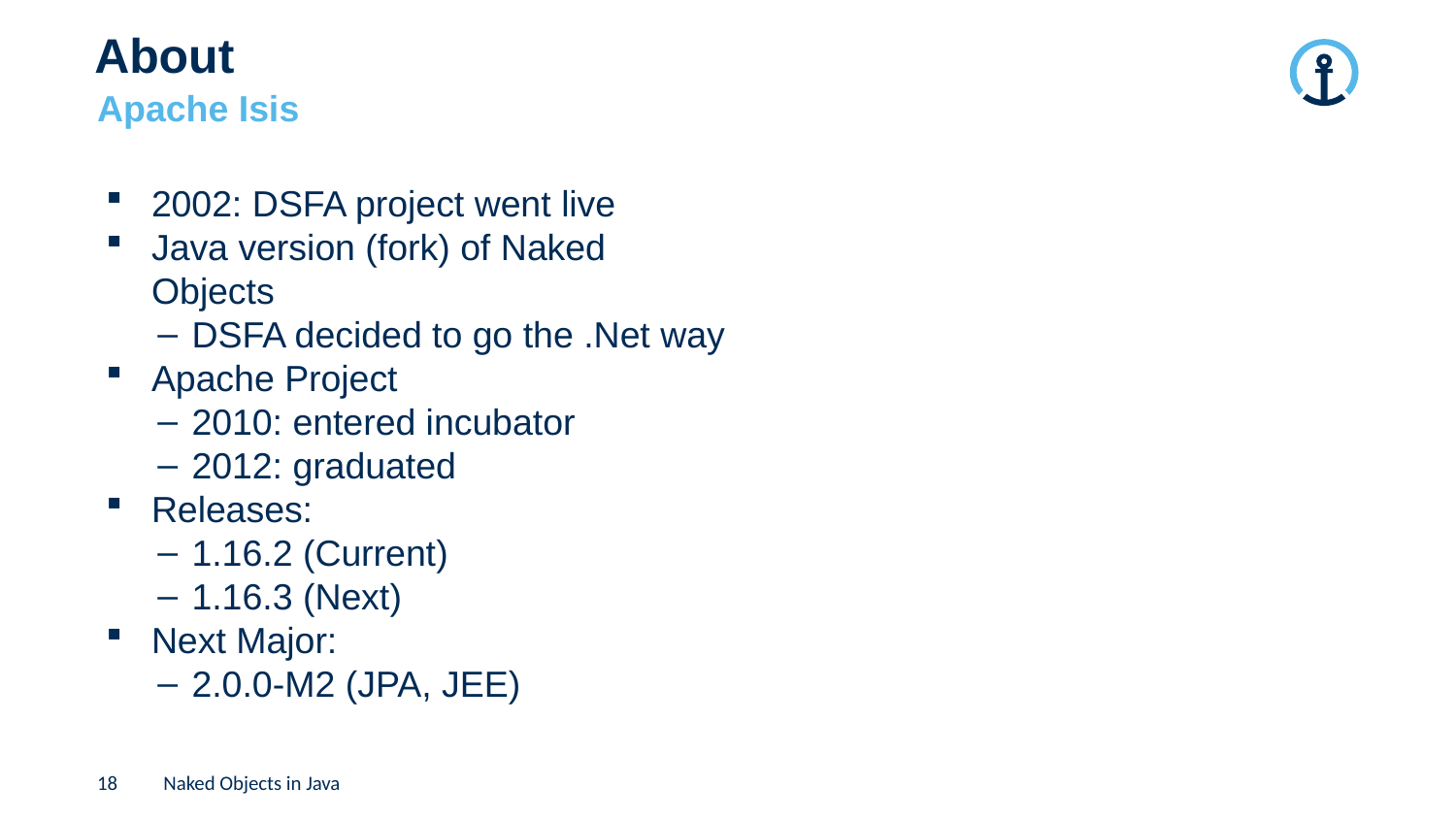

# About
Apache Isis
2002: DSFA project went live
Java version (fork) of Naked Objects
DSFA decided to go the .Net way
Apache Project
2010: entered incubator
2012: graduated
Releases:
1.16.2 (Current)
1.16.3 (Next)
Next Major:
2.0.0-M2 (JPA, JEE)

18
Naked Objects in Java